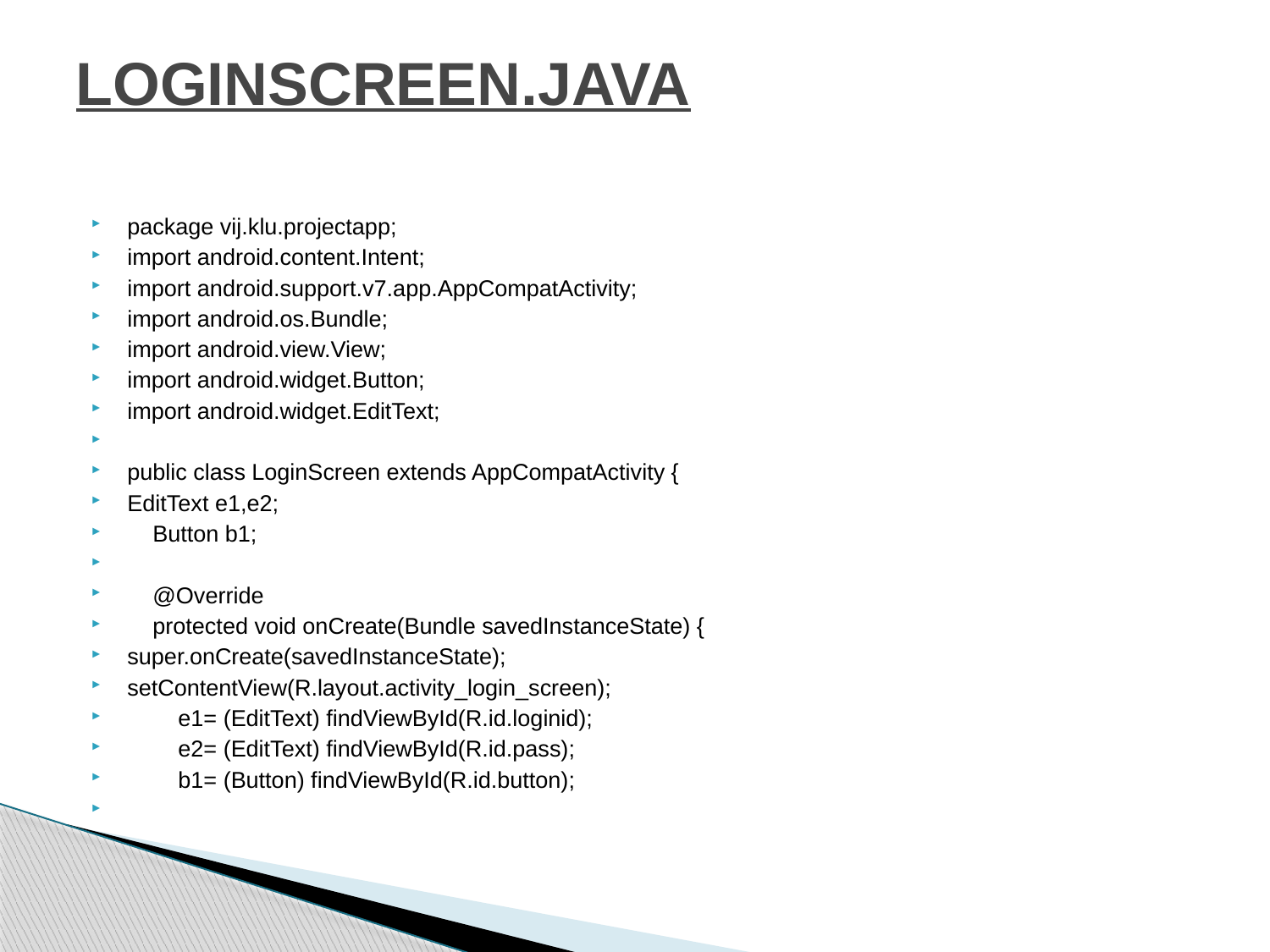

# LOGINSCREEN.JAVA
package vij.klu.projectapp;
import android.content.Intent;
import android.support.v7.app.AppCompatActivity;
import android.os.Bundle;
import android.view.View;
import android.widget.Button;
import android.widget.EditText;

public class LoginScreen extends AppCompatActivity {
EditText e1,e2;
    Button b1;

    @Override
    protected void onCreate(Bundle savedInstanceState) {
super.onCreate(savedInstanceState);
setContentView(R.layout.activity_login_screen);
        e1= (EditText) findViewById(R.id.loginid);
        e2= (EditText) findViewById(R.id.pass);
        b1= (Button) findViewById(R.id.button);